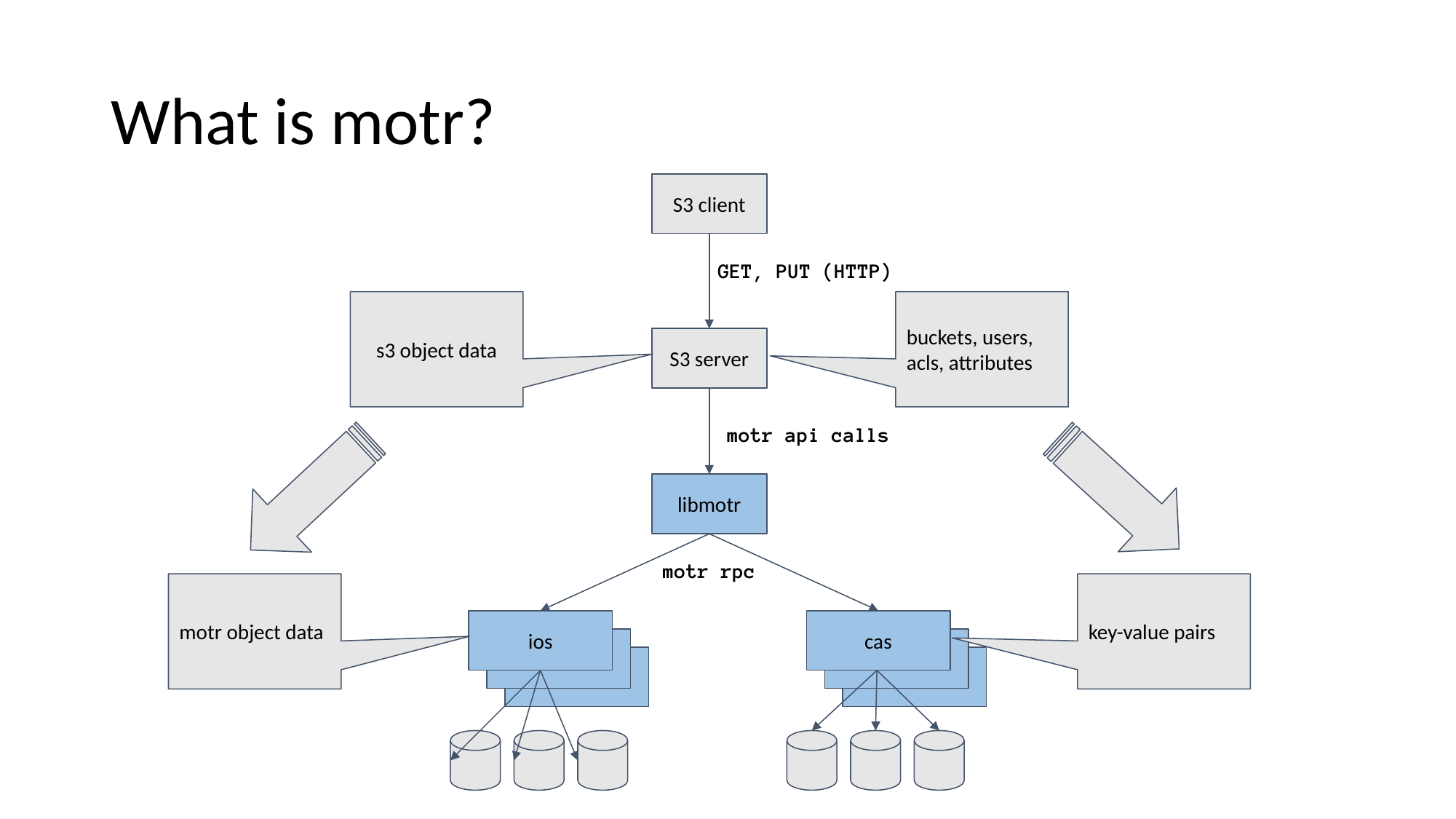

# What is motr?
S3 client
GET, PUT (HTTP)
s3 object data
buckets, users,
acls, attributes
S3 server
motr api calls

libmotr
motr rpc
motr object data
key-value pairs
ios
cas
io service
dix service
io service
dix service